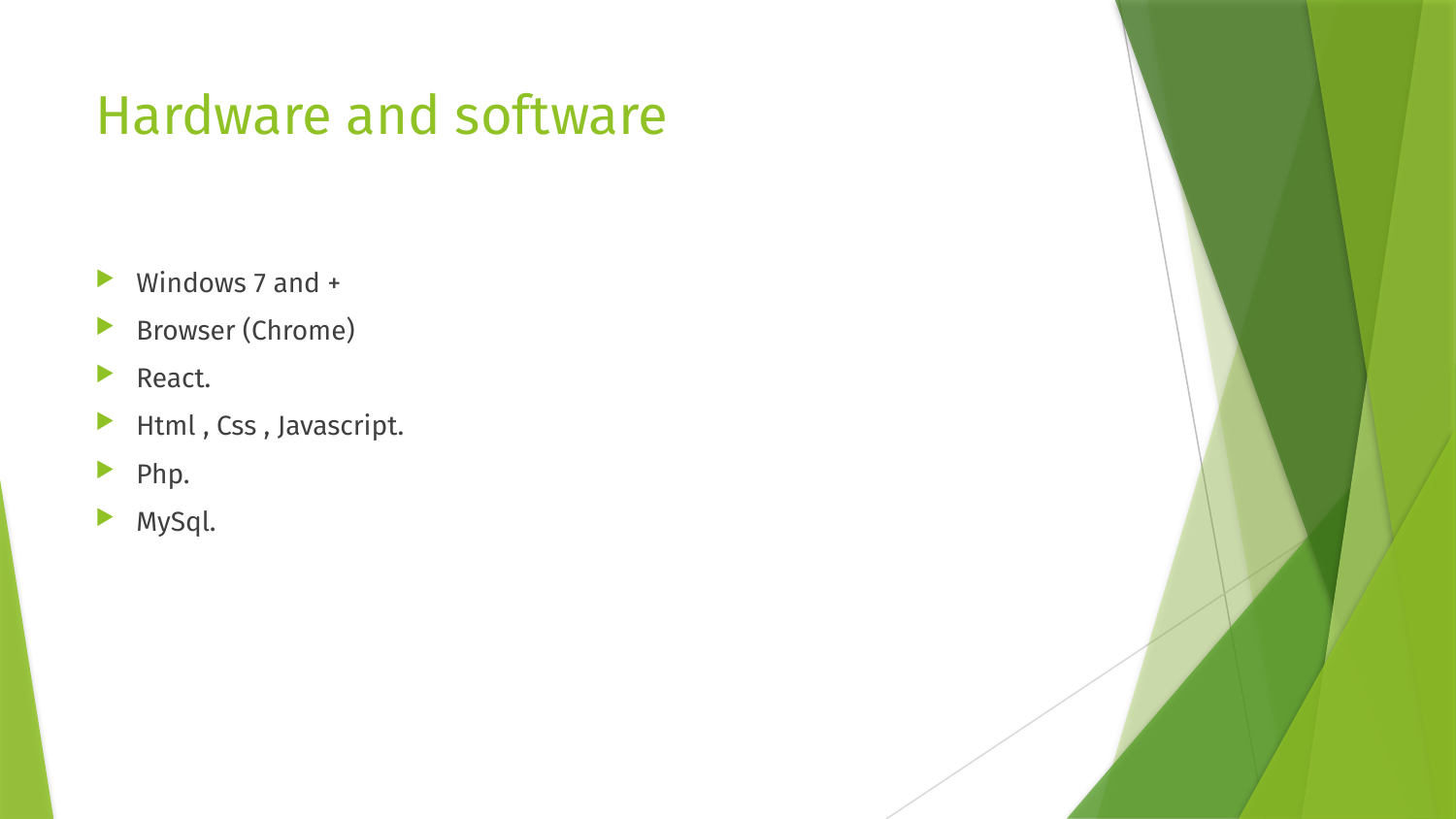

# Hardware and software
Windows 7 and +
Browser (Chrome)
React.
Html , Css , Javascript.
Php.
MySql.